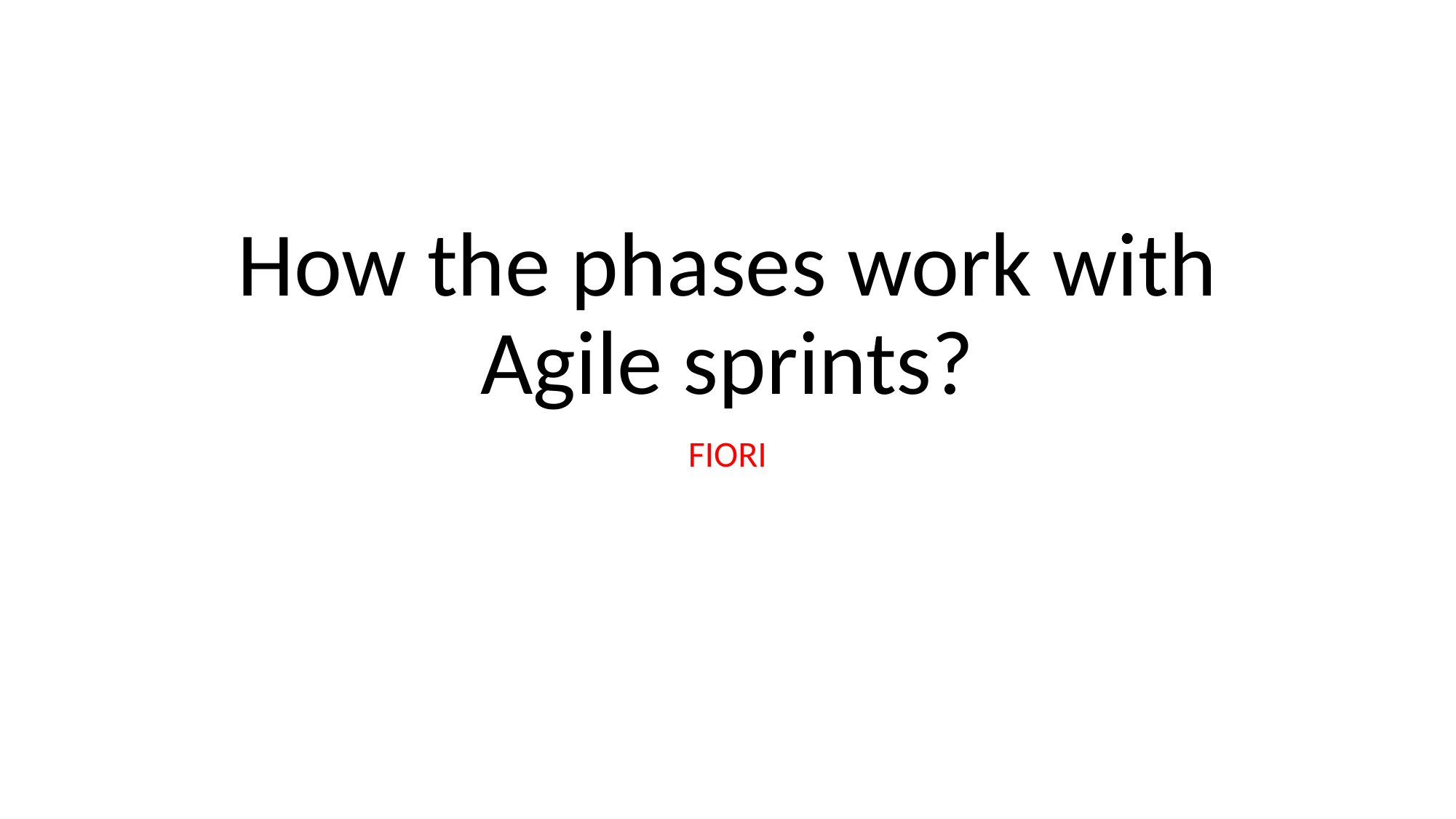

# How the phases work with Agile sprints?
FIORI